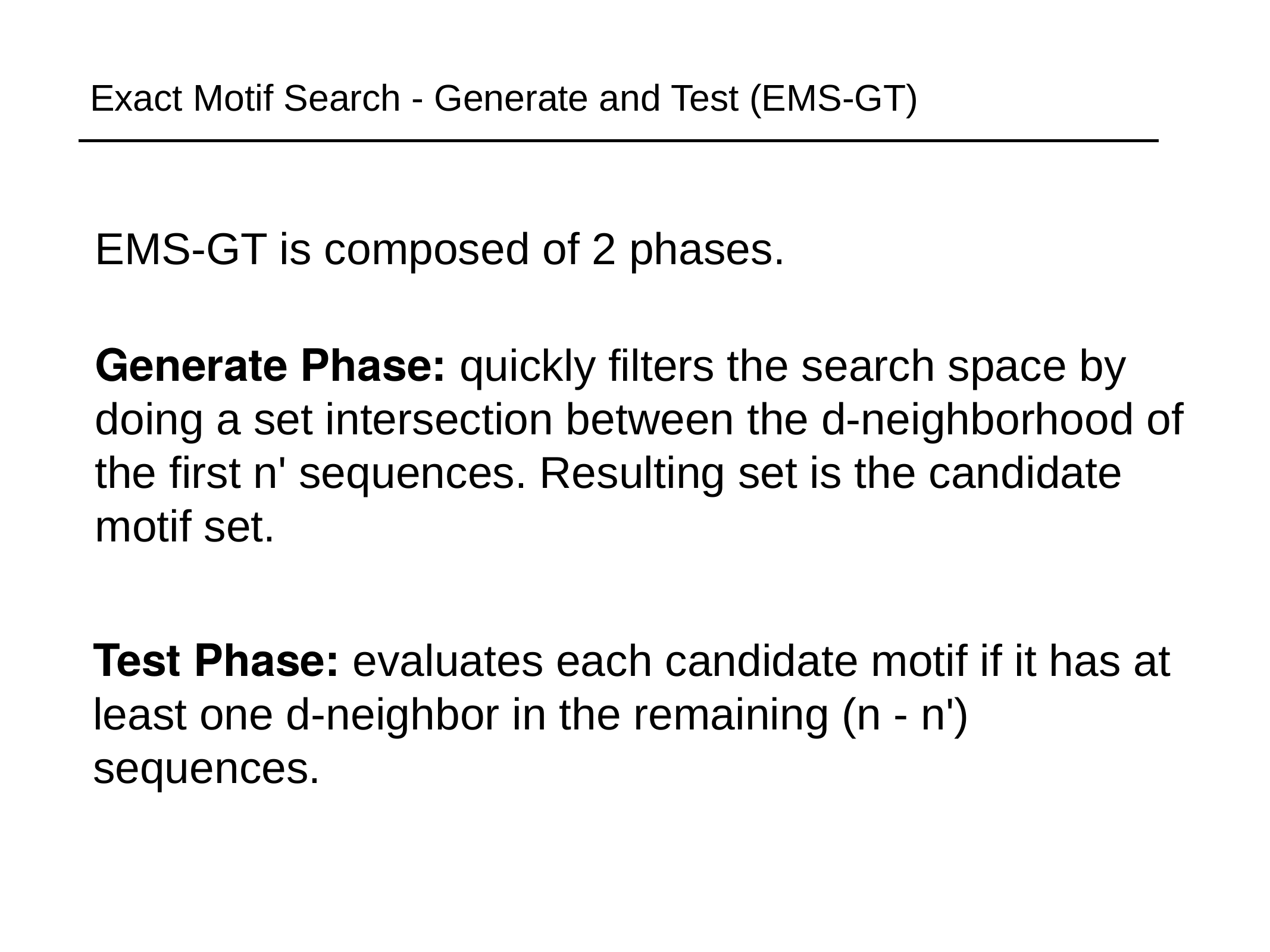

Exact Motif Search - Generate and Test (EMS-GT)

EMS-GT is composed of 2 phases.
Generate Phase: quickly filters the search space by doing a set intersection between the d-neighborhood of the first n' sequences. Resulting set is the candidate motif set.
Test Phase: evaluates each candidate motif if it has at least one d-neighbor in the remaining (n - n') sequences.